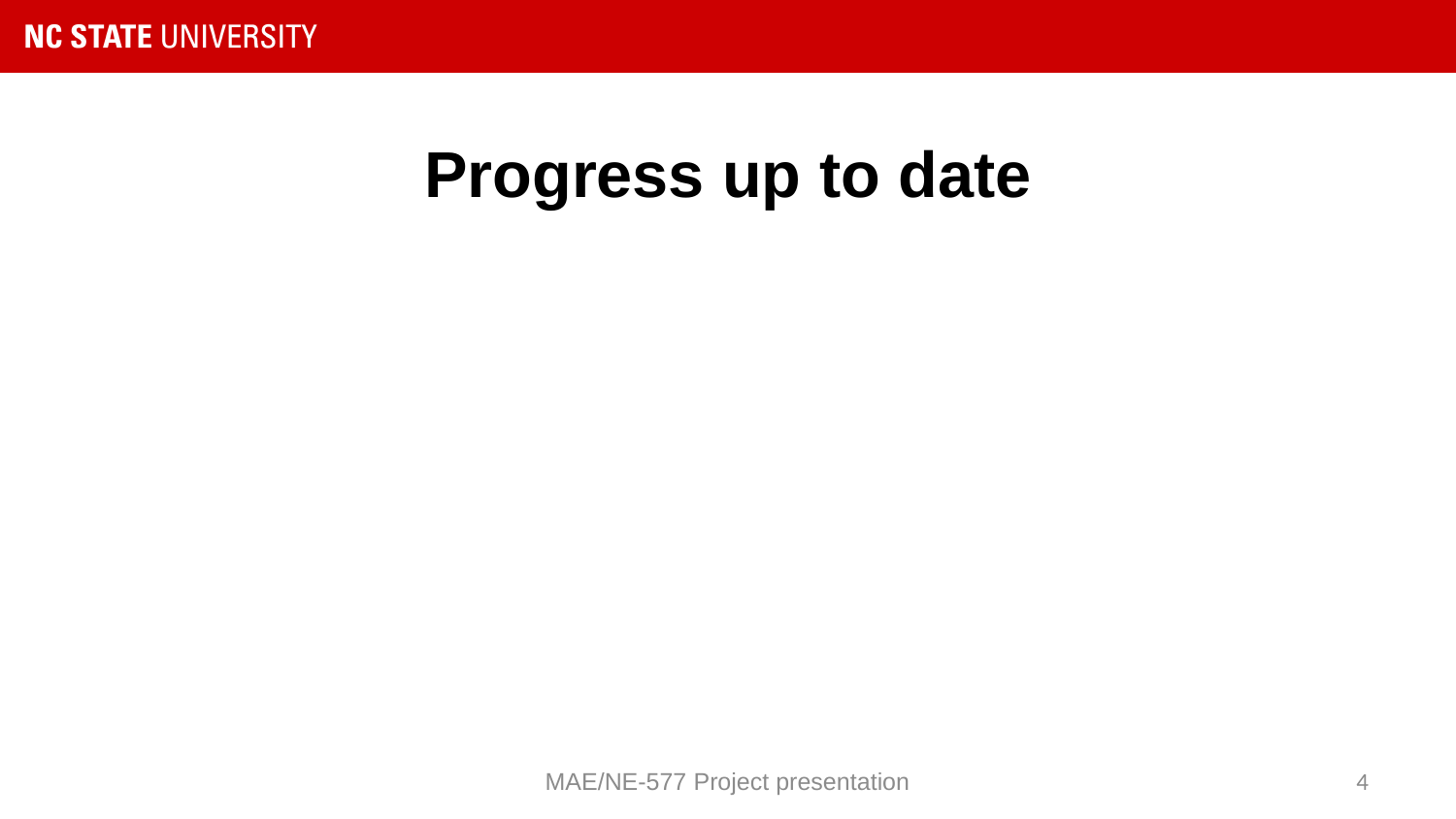

# Progress up to date

MAE/NE-577 Project presentation
4